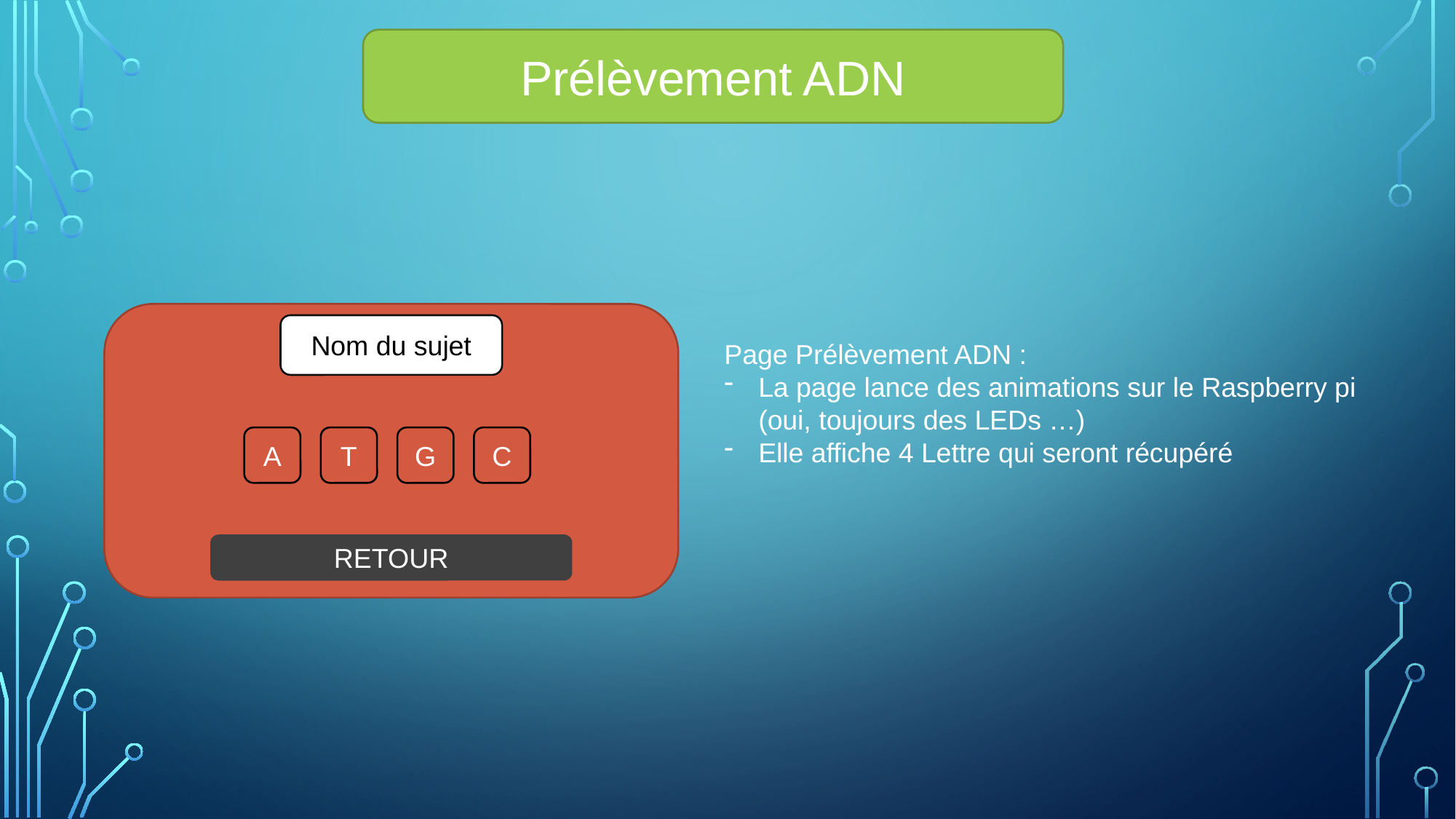

Prélèvement ADN

Nom du sujet
Page Prélèvement ADN :
La page lance des animations sur le Raspberry pi (oui, toujours des LEDs …)
Elle affiche 4 Lettre qui seront récupéré
A
T
G
C
RETOUR